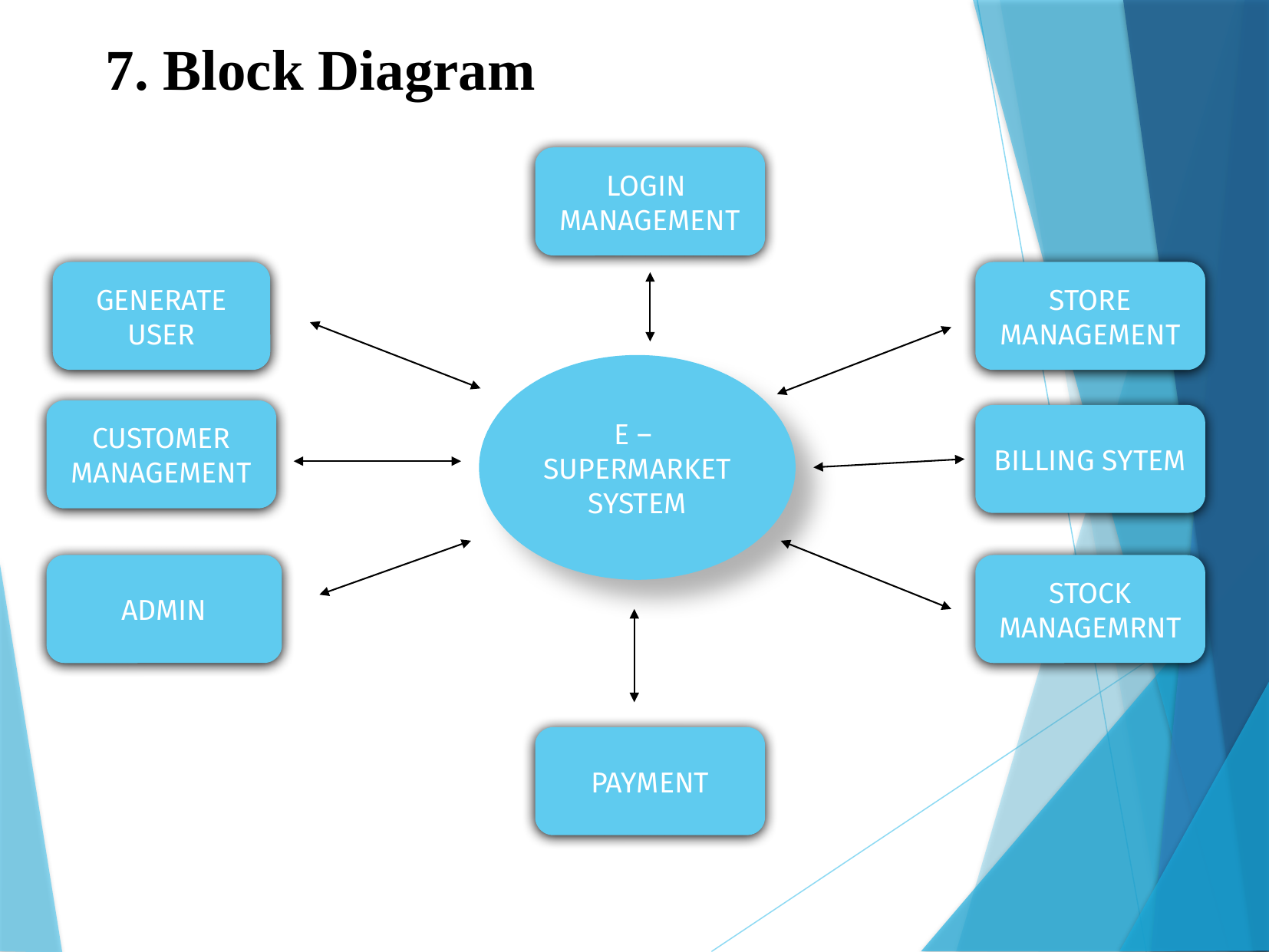

# 7. Block Diagram
LOGIN
MANAGEMENT
GENERATE
USER
STORE MANAGEMENT
E –
SUPERMARKET
SYSTEM
CUSTOMER
MANAGEMENT
BILLING SYTEM
ADMIN
STOCK MANAGEMRNT
PAYMENT